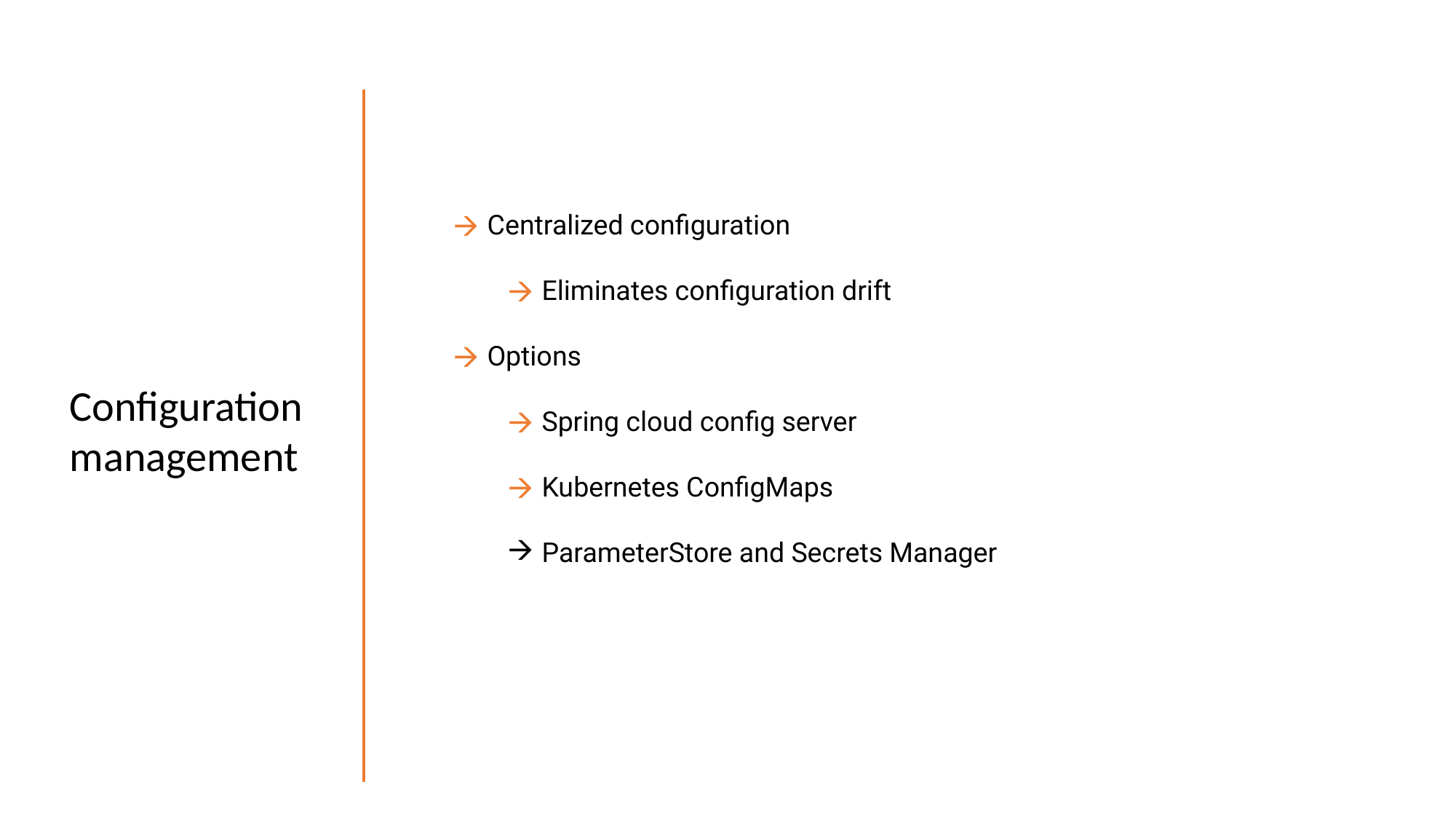

Centralized configuration
Eliminates configuration drift
Options
Spring cloud config server
Kubernetes ConfigMaps
ParameterStore and Secrets Manager

Configuration management